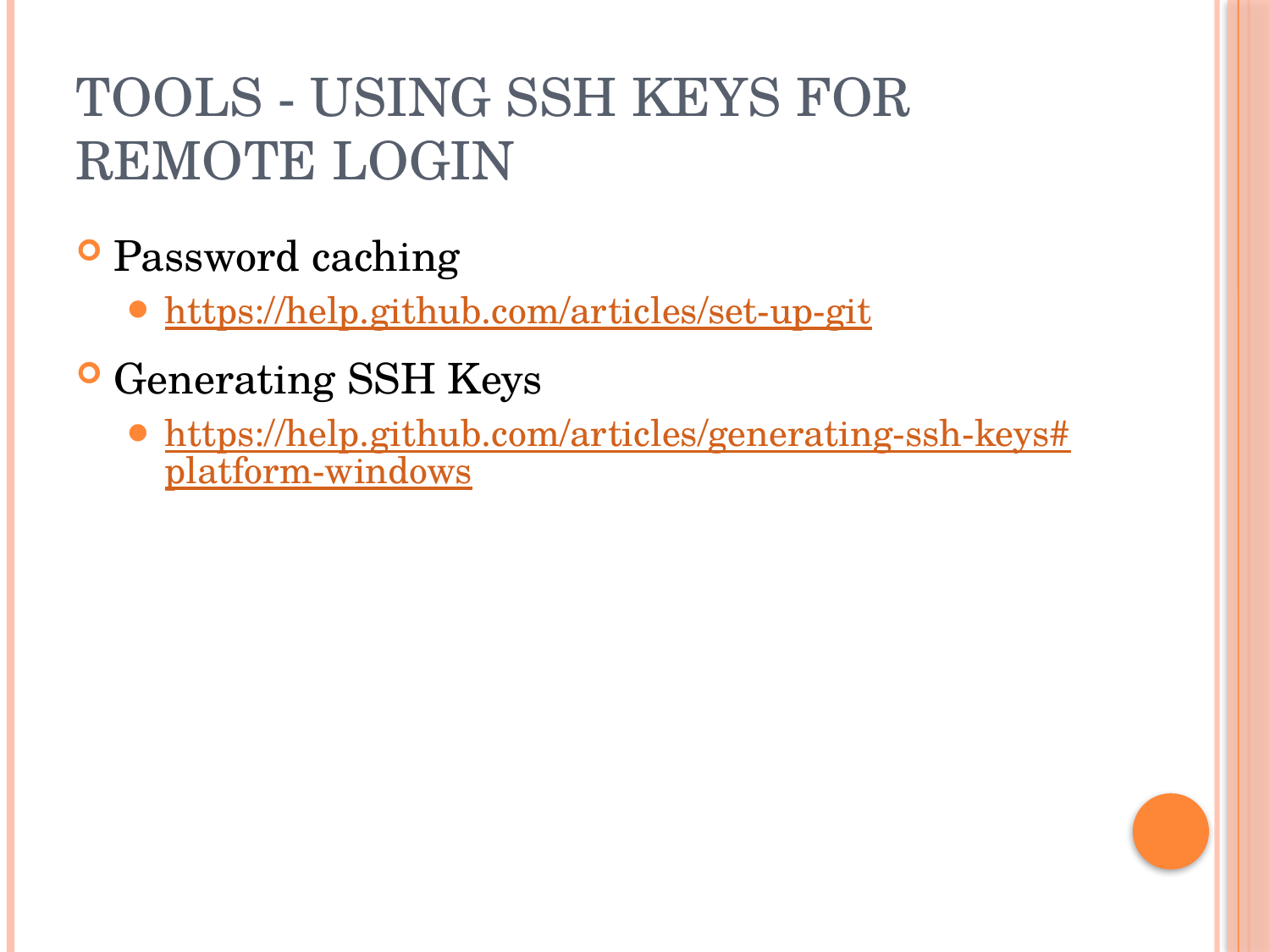

# Tools - using ssh keys for remote login
Password caching
https://help.github.com/articles/set-up-git
Generating SSH Keys
https://help.github.com/articles/generating-ssh-keys#platform-windows